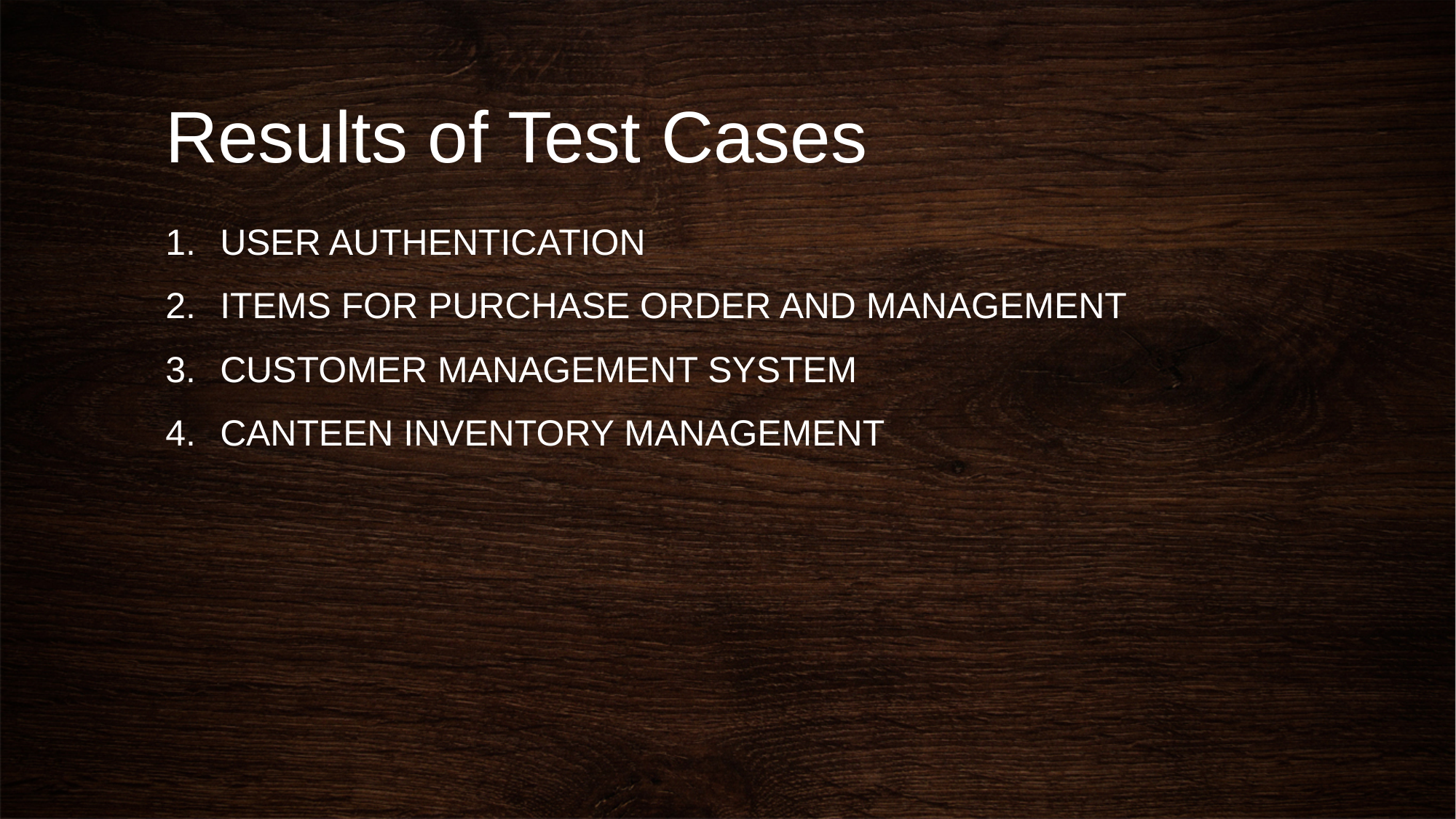

# Results of Test Cases
USER AUTHENTICATION
ITEMS FOR PURCHASE ORDER AND MANAGEMENT
CUSTOMER MANAGEMENT SYSTEM
CANTEEN INVENTORY MANAGEMENT